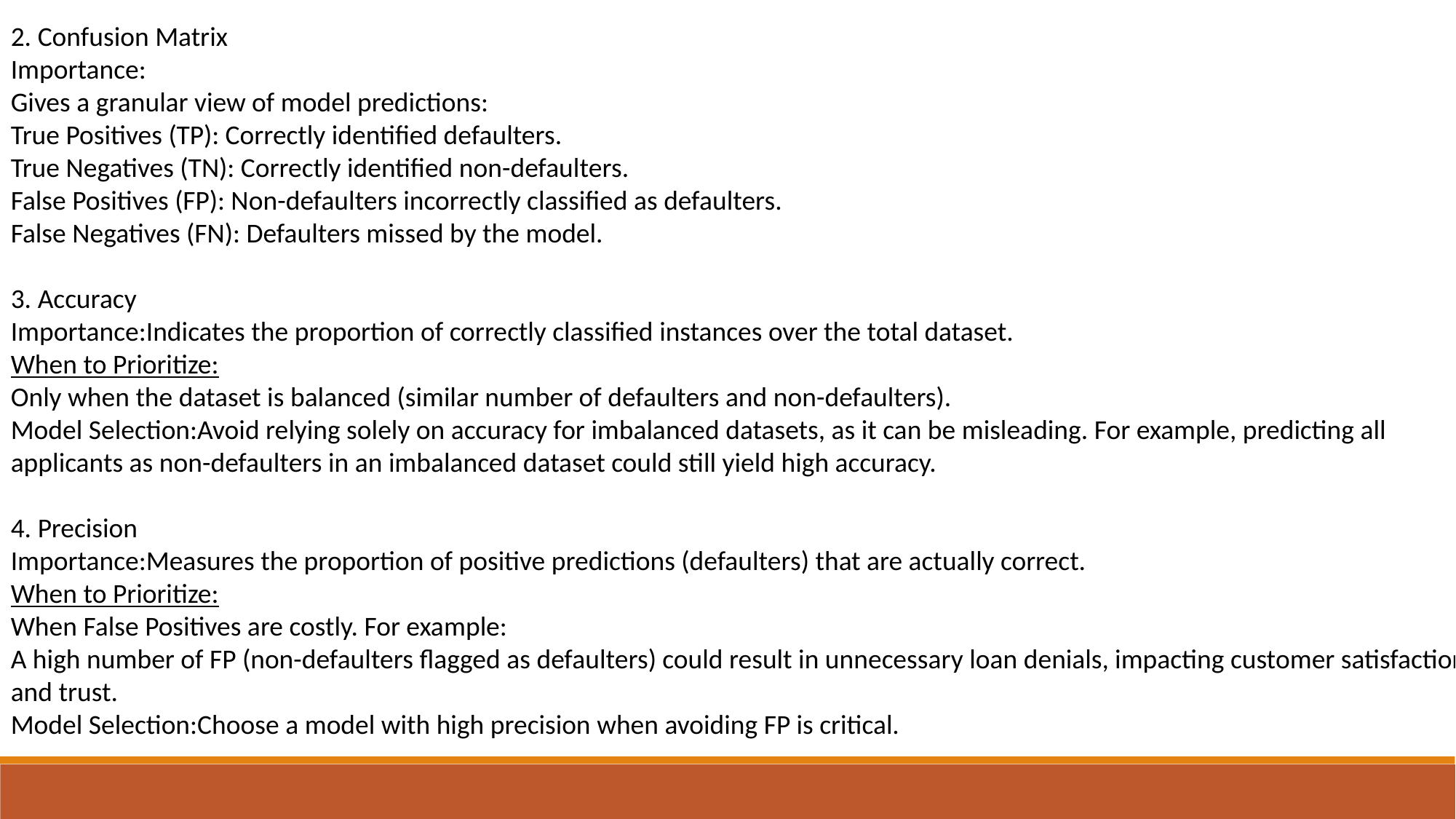

3. Accuracy
Importance:

Indicates the proportion of correctly classified instances over the total dataset.
When to Prioritize:

Only when the dataset is balanced (similar number of defaulters and non-defaulters).
Model Selection:

Avoid relying solely on accuracy for imbalanced datasets, as it can be misleading. For example, predicting all applicants as non-defaulters in an imbalanced dataset could still yield high accuracy.
2. Confusion Matrix
Importance:
Gives a granular view of model predictions:
True Positives (TP): Correctly identified defaulters.
True Negatives (TN): Correctly identified non-defaulters.
False Positives (FP): Non-defaulters incorrectly classified as defaulters.
False Negatives (FN): Defaulters missed by the model.

3. Accuracy
Importance:Indicates the proportion of correctly classified instances over the total dataset.
When to Prioritize:
Only when the dataset is balanced (similar number of defaulters and non-defaulters).
Model Selection:Avoid relying solely on accuracy for imbalanced datasets, as it can be misleading. For example, predicting all applicants as non-defaulters in an imbalanced dataset could still yield high accuracy.

4. Precision
Importance:Measures the proportion of positive predictions (defaulters) that are actually correct.
When to Prioritize:
When False Positives are costly. For example:
A high number of FP (non-defaulters flagged as defaulters) could result in unnecessary loan denials, impacting customer satisfaction and trust.
Model Selection:Choose a model with high precision when avoiding FP is critical.